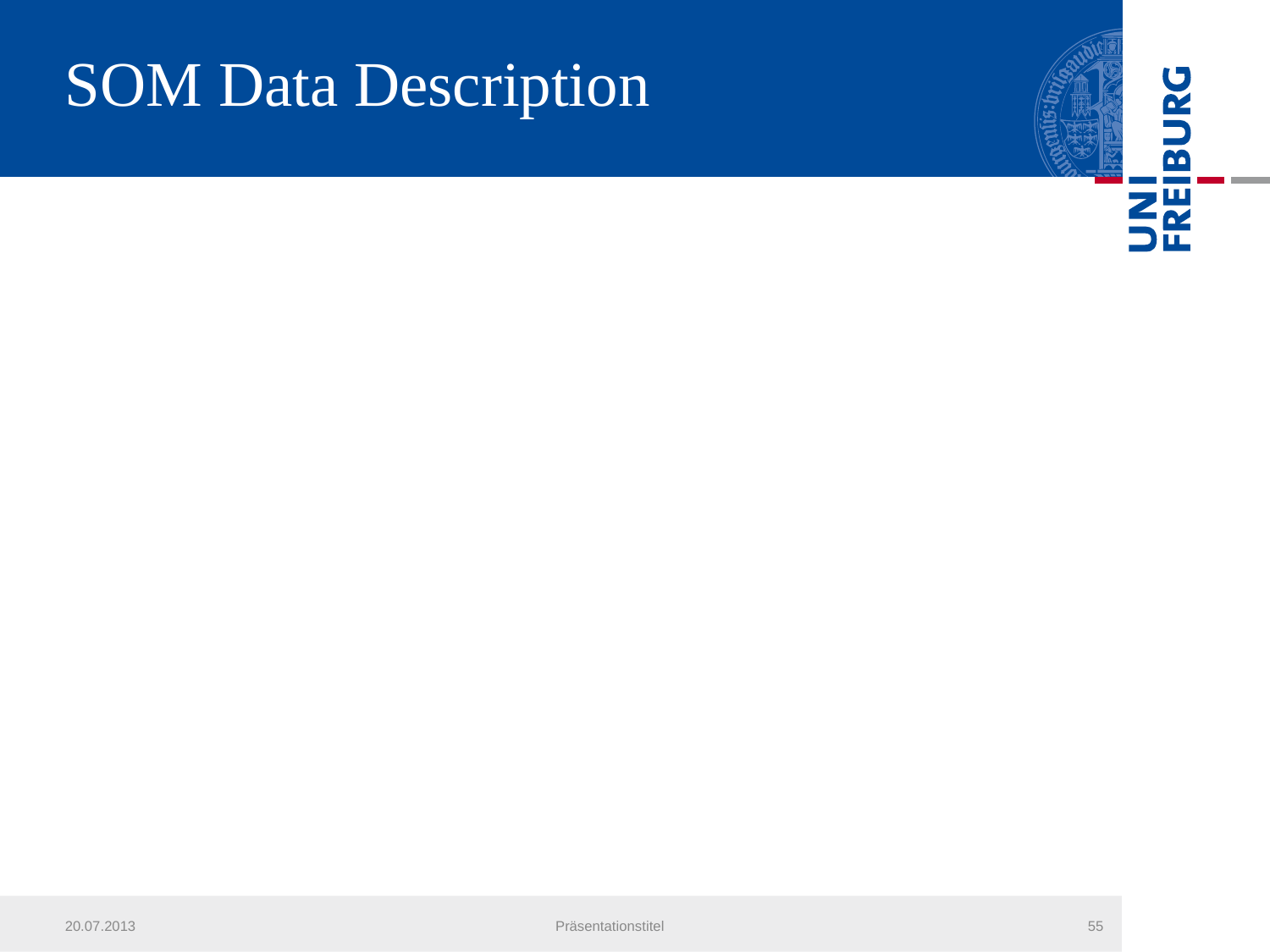

# SOM Data Description

20.07.2013
Präsentationstitel
55